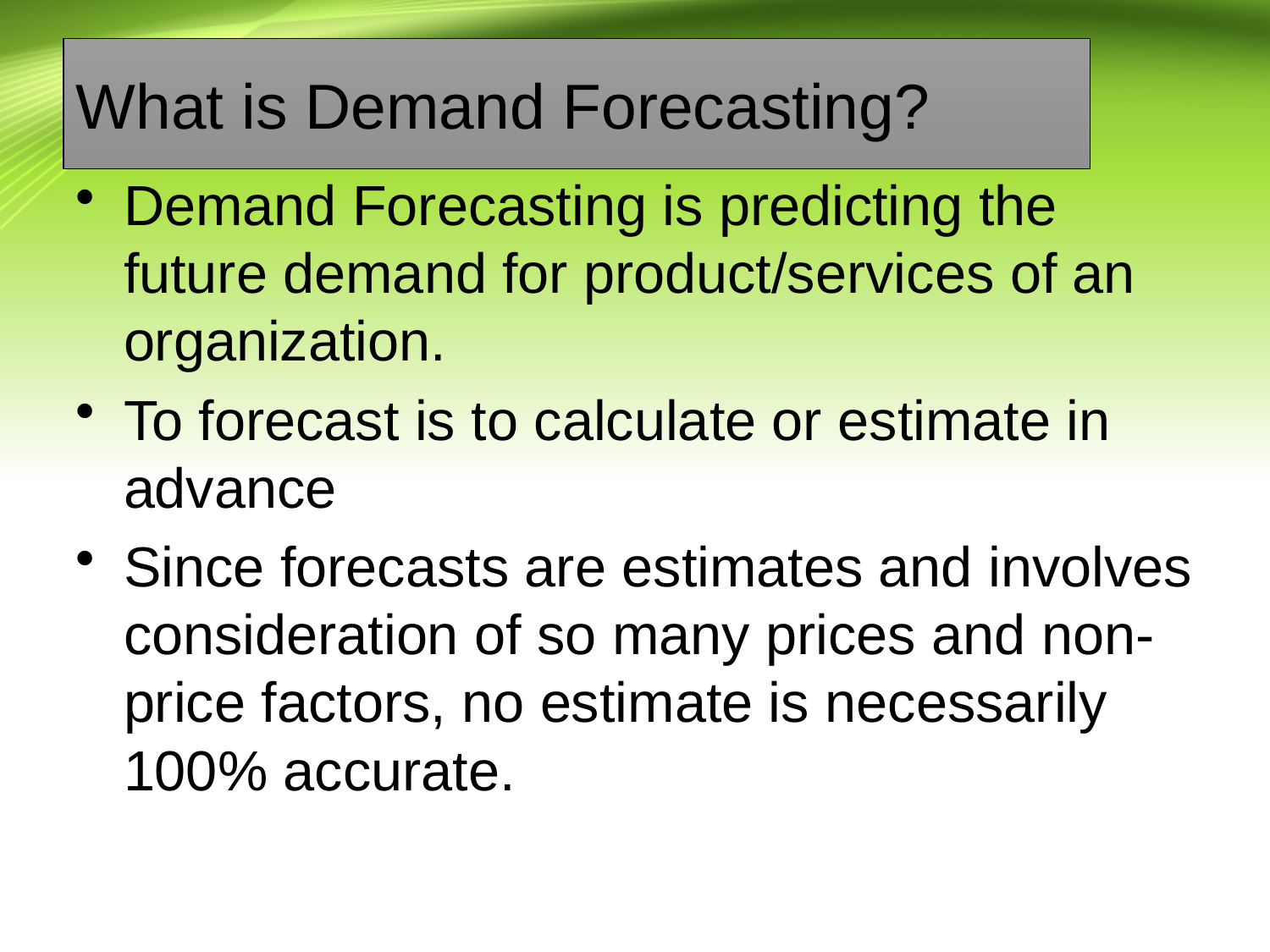

# What is Demand Forecasting?
Demand Forecasting is predicting the future demand for product/services of an organization.
To forecast is to calculate or estimate in advance
Since forecasts are estimates and involves consideration of so many prices and non-price factors, no estimate is necessarily 100% accurate.